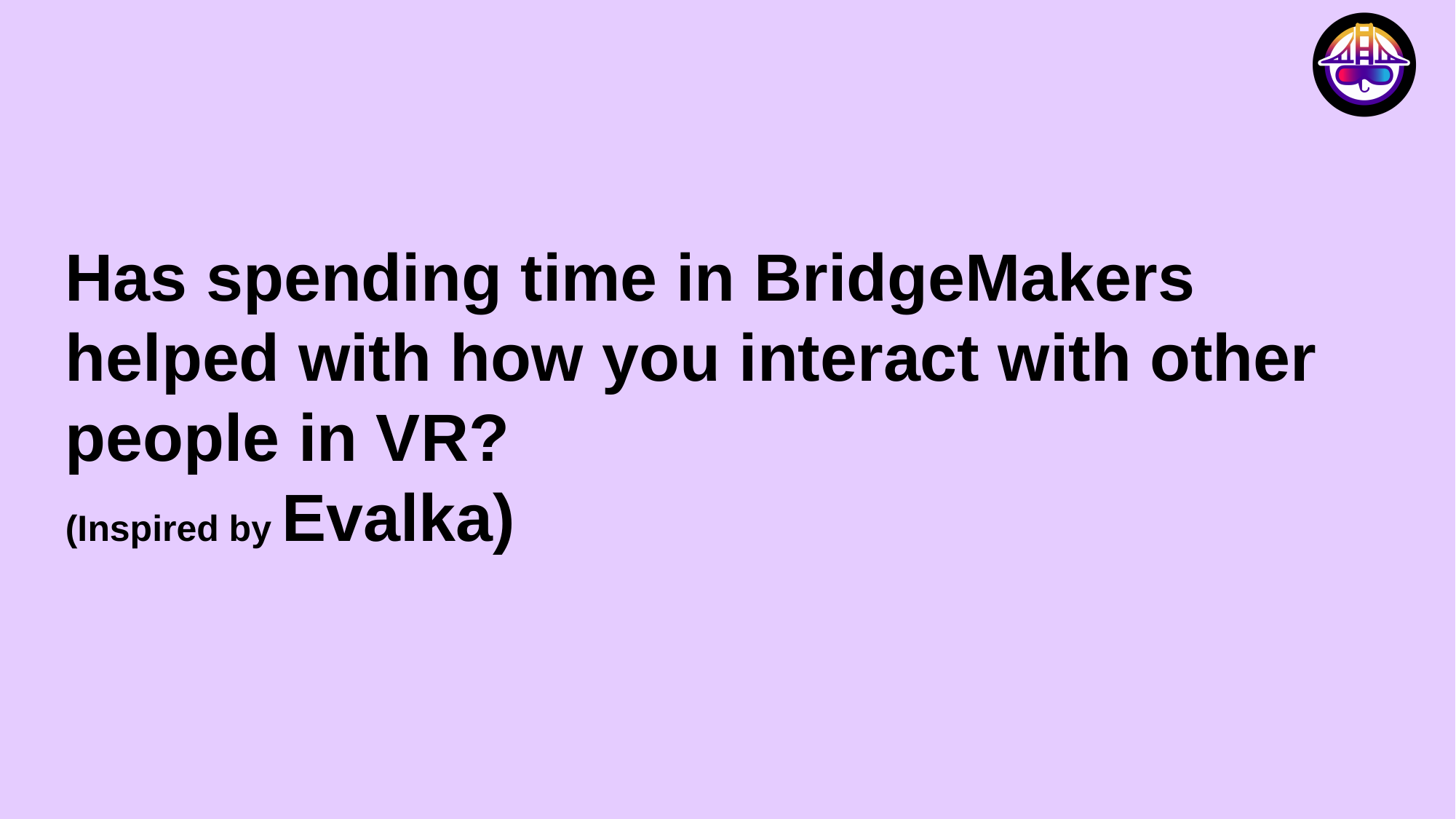

Has spending time in BridgeMakers helped with how you interact with other people in VR?
(Inspired by Evalka)